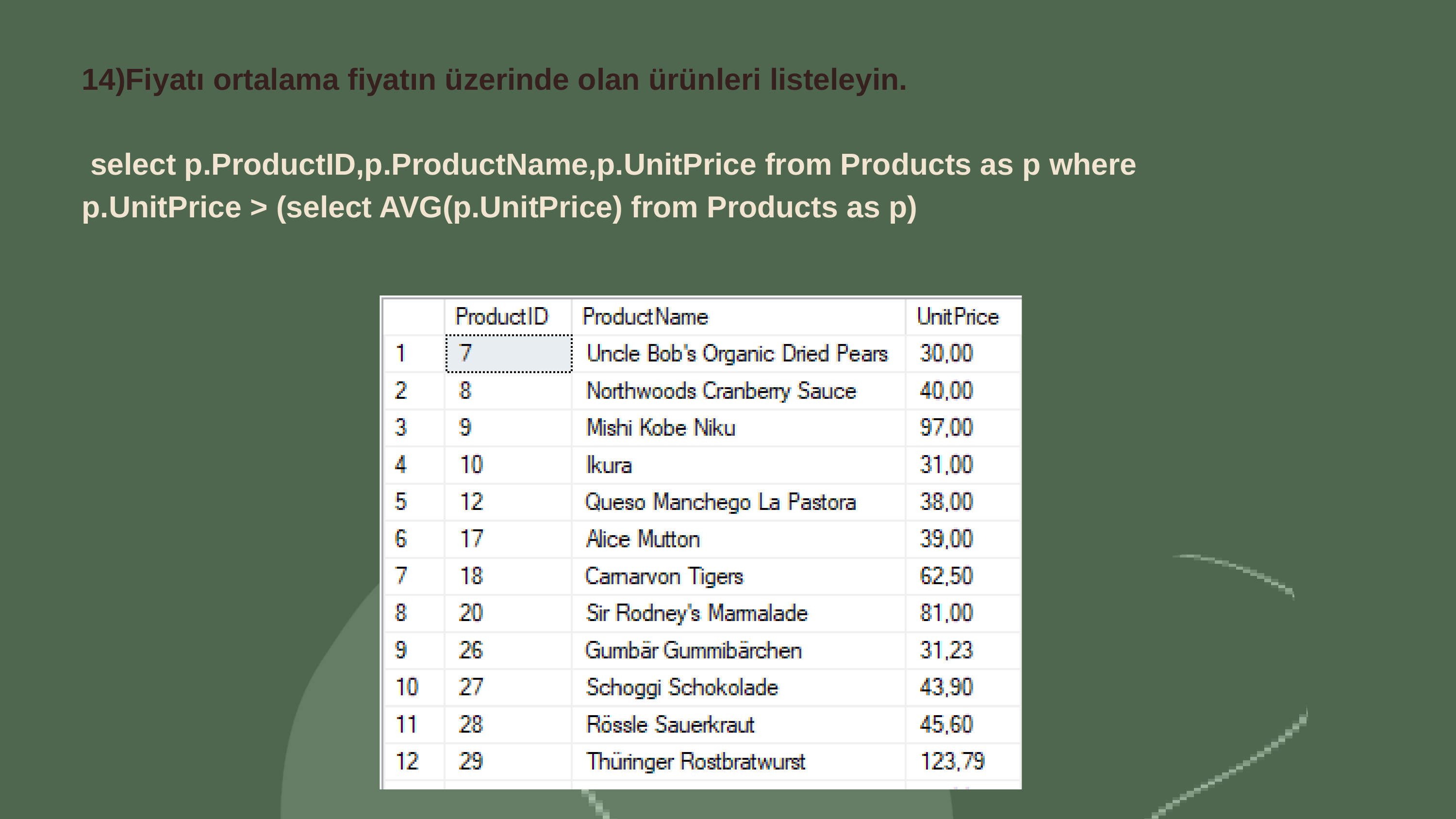

14)Fiyatı ortalama fiyatın üzerinde olan ürünleri listeleyin.

 select p.ProductID,p.ProductName,p.UnitPrice from Products as p where p.UnitPrice > (select AVG(p.UnitPrice) from Products as p)